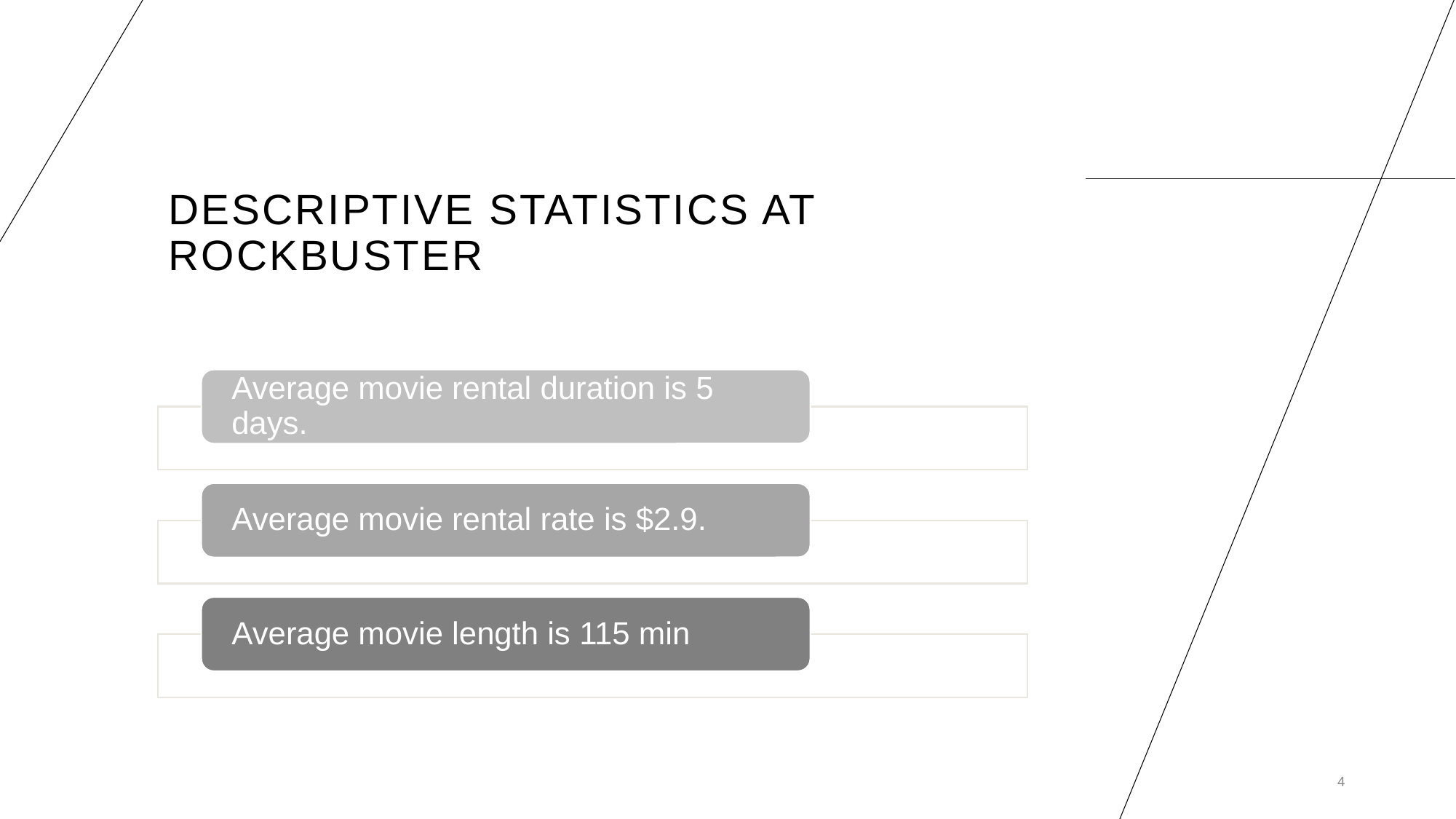

# Descriptive Statistics at RocKbuster
Average movie rental duration is 5 days.
Average movie rental rate is $2.9.
Average movie length is 115 min
4